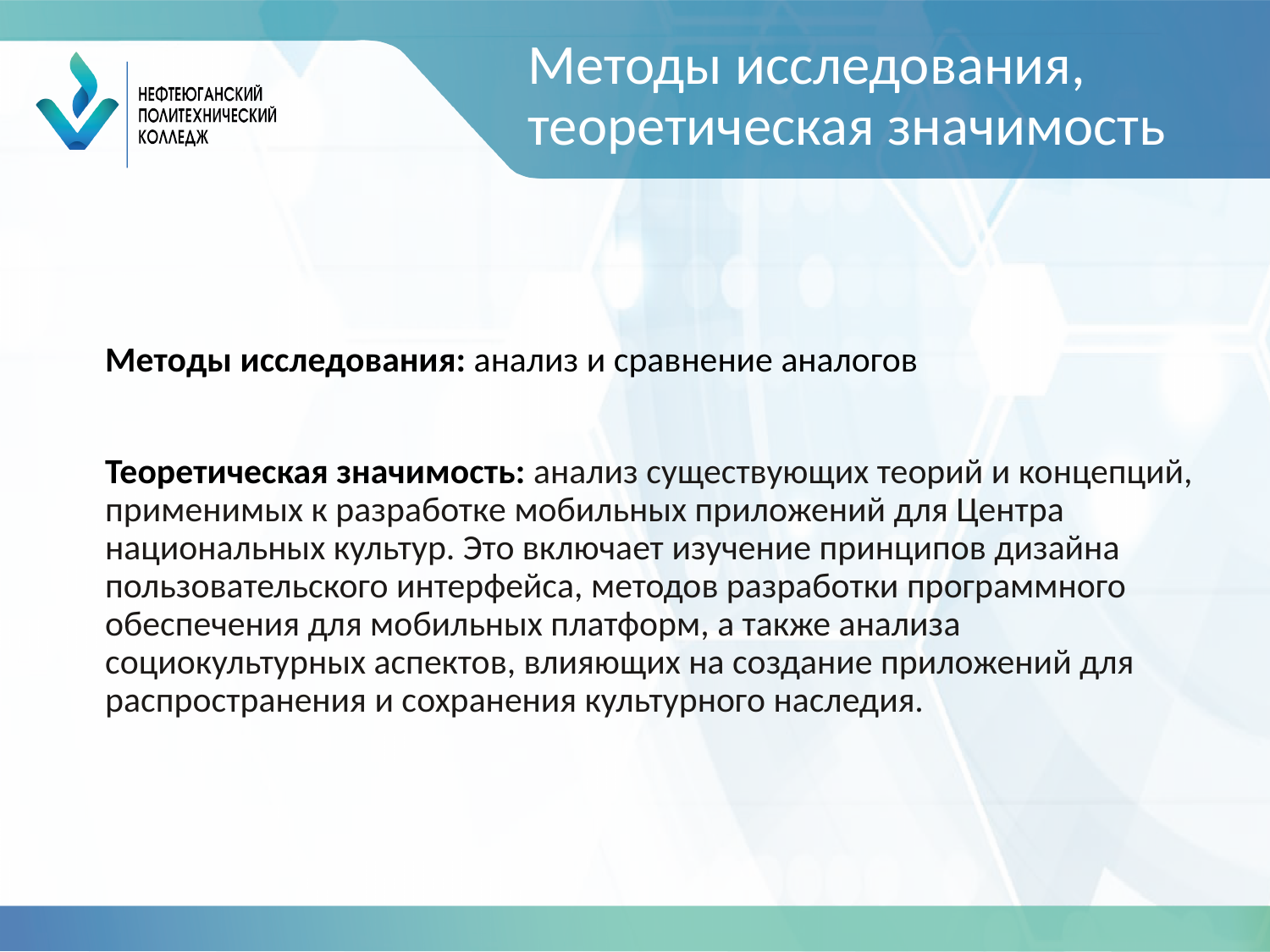

# Методы исследования, теоретическая значимость
Методы исследования: анализ и сравнение аналогов

Теоретическая значимость: анализ существующих теорий и концепций, применимых к разработке мобильных приложений для Центра национальных культур. Это включает изучение принципов дизайна пользовательского интерфейса, методов разработки программного обеспечения для мобильных платформ, а также анализа социокультурных аспектов, влияющих на создание приложений для распространения и сохранения культурного наследия.